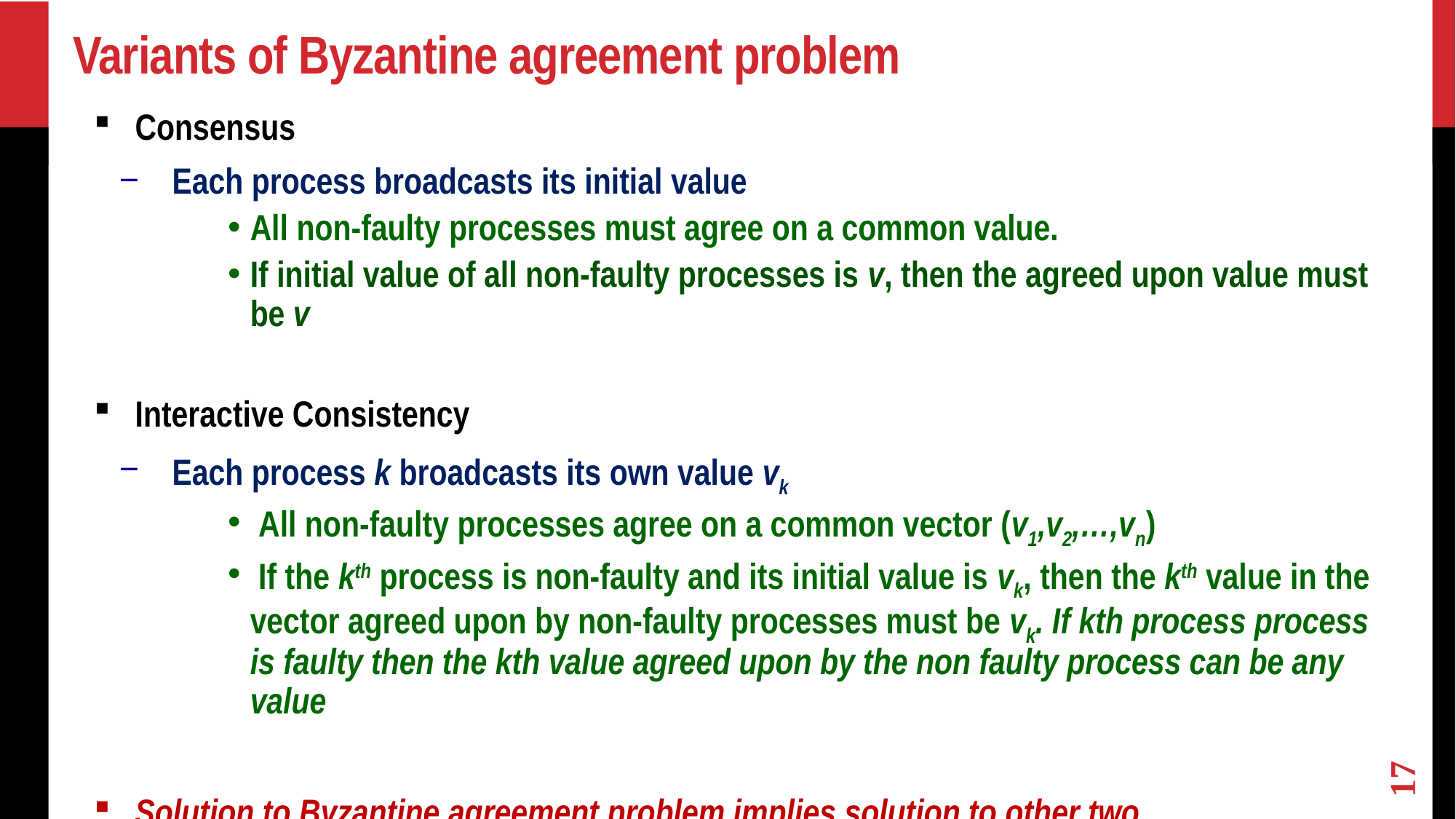

# Variants of Byzantine agreement problem
Consensus
    Each process broadcasts its initial value
All non-faulty processes must agree on a common value.
If initial value of all non-faulty processes is v, then the agreed upon value must be v

Interactive Consistency
    Each process k broadcasts its own value vk
 All non-faulty processes agree on a common vector (v1,v2,…,vn)
 If the kth process is non-faulty and its initial value is vk, then the kth value in the vector agreed upon by non-faulty processes must be vk. If kth process process is faulty then the kth value agreed upon by the non faulty process can be any value

Solution to Byzantine agreement problem implies solution to other two
17